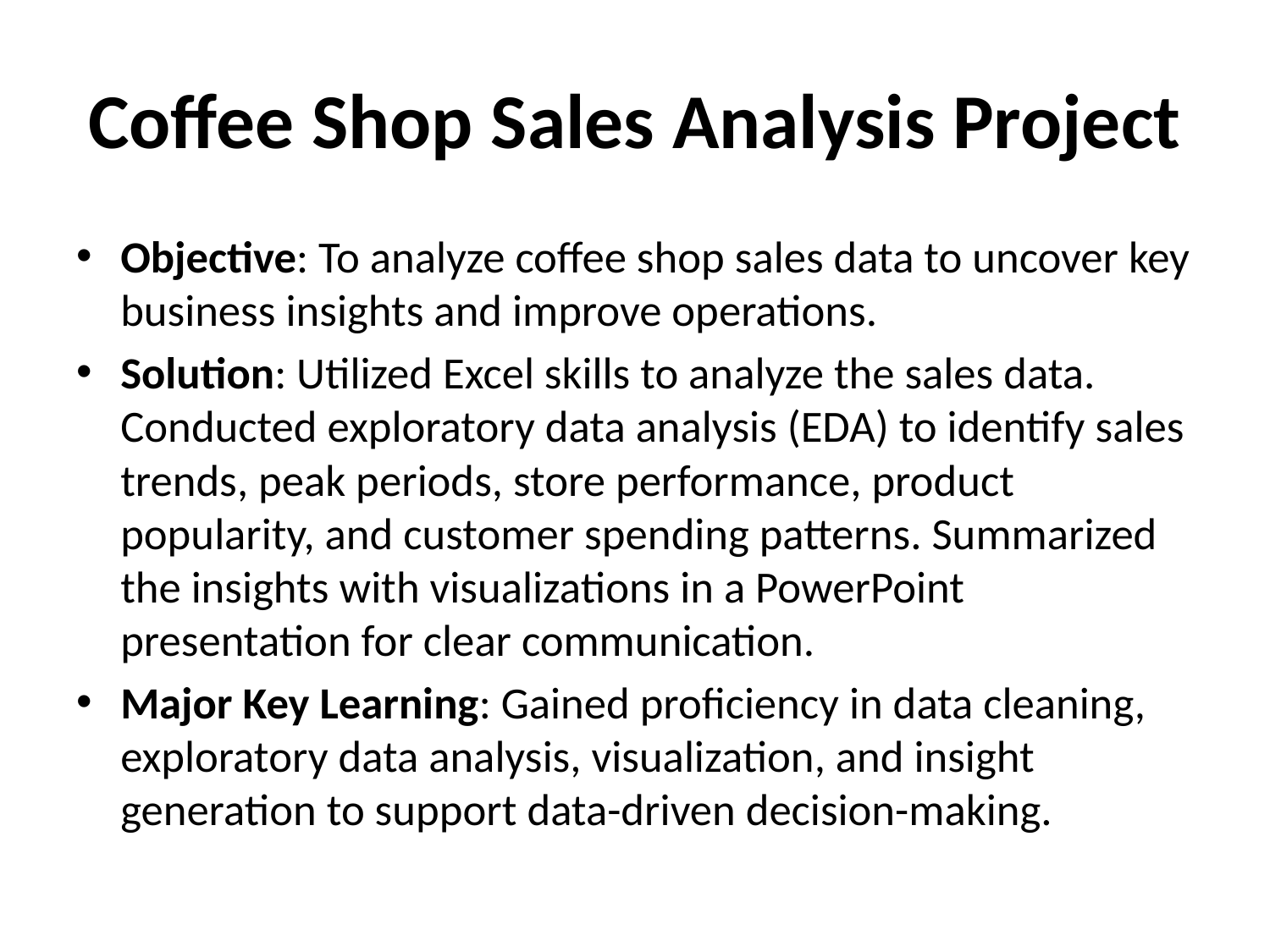

# Coffee Shop Sales Analysis Project
Objective: To analyze coffee shop sales data to uncover key business insights and improve operations.
Solution: Utilized Excel skills to analyze the sales data. Conducted exploratory data analysis (EDA) to identify sales trends, peak periods, store performance, product popularity, and customer spending patterns. Summarized the insights with visualizations in a PowerPoint presentation for clear communication.
Major Key Learning: Gained proficiency in data cleaning, exploratory data analysis, visualization, and insight generation to support data-driven decision-making.